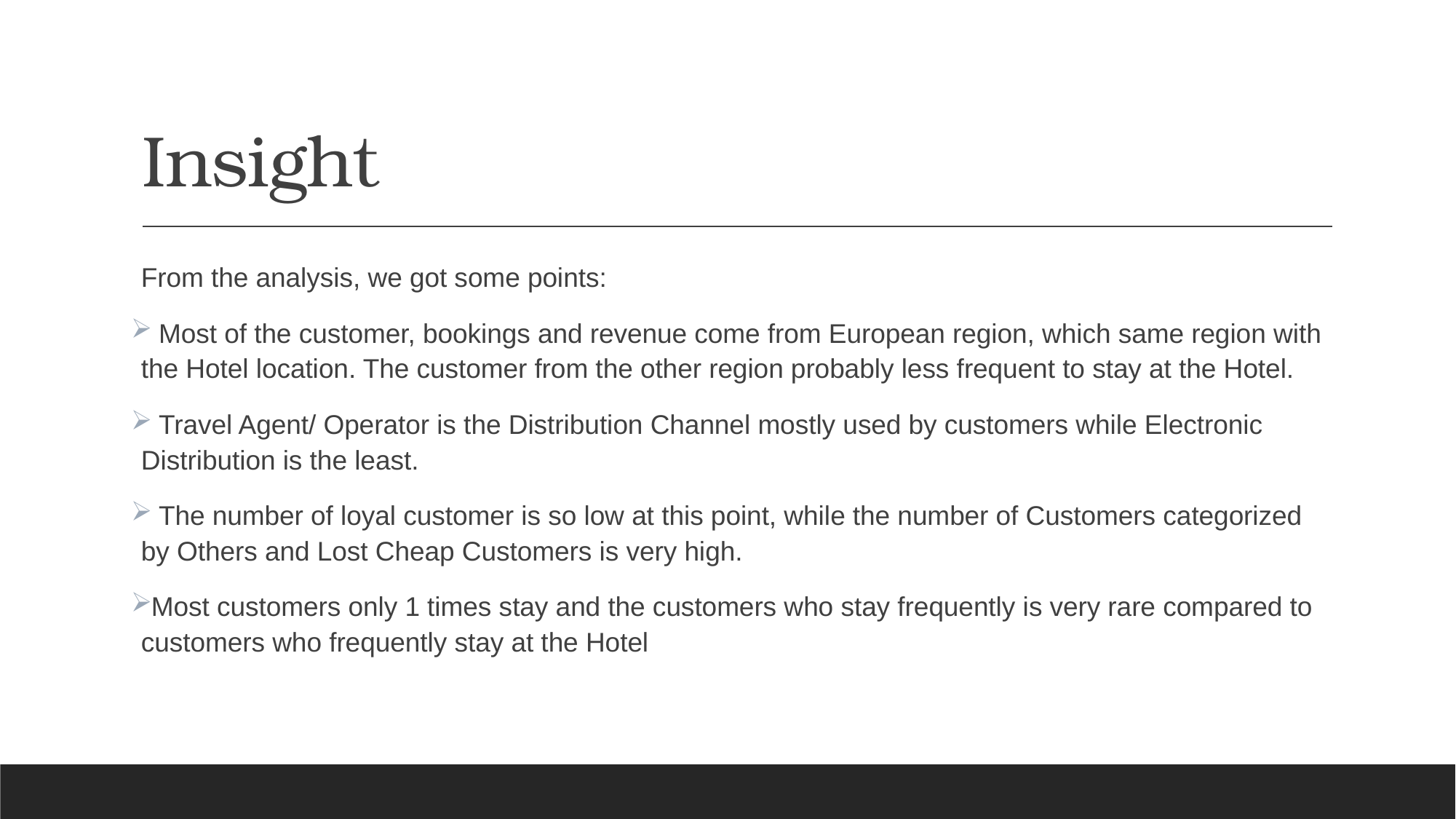

# Insight
From the analysis, we got some points:
 Most of the customer, bookings and revenue come from European region, which same region with the Hotel location. The customer from the other region probably less frequent to stay at the Hotel.
 Travel Agent/ Operator is the Distribution Channel mostly used by customers while Electronic Distribution is the least.
 The number of loyal customer is so low at this point, while the number of Customers categorized by Others and Lost Cheap Customers is very high.
Most customers only 1 times stay and the customers who stay frequently is very rare compared to customers who frequently stay at the Hotel